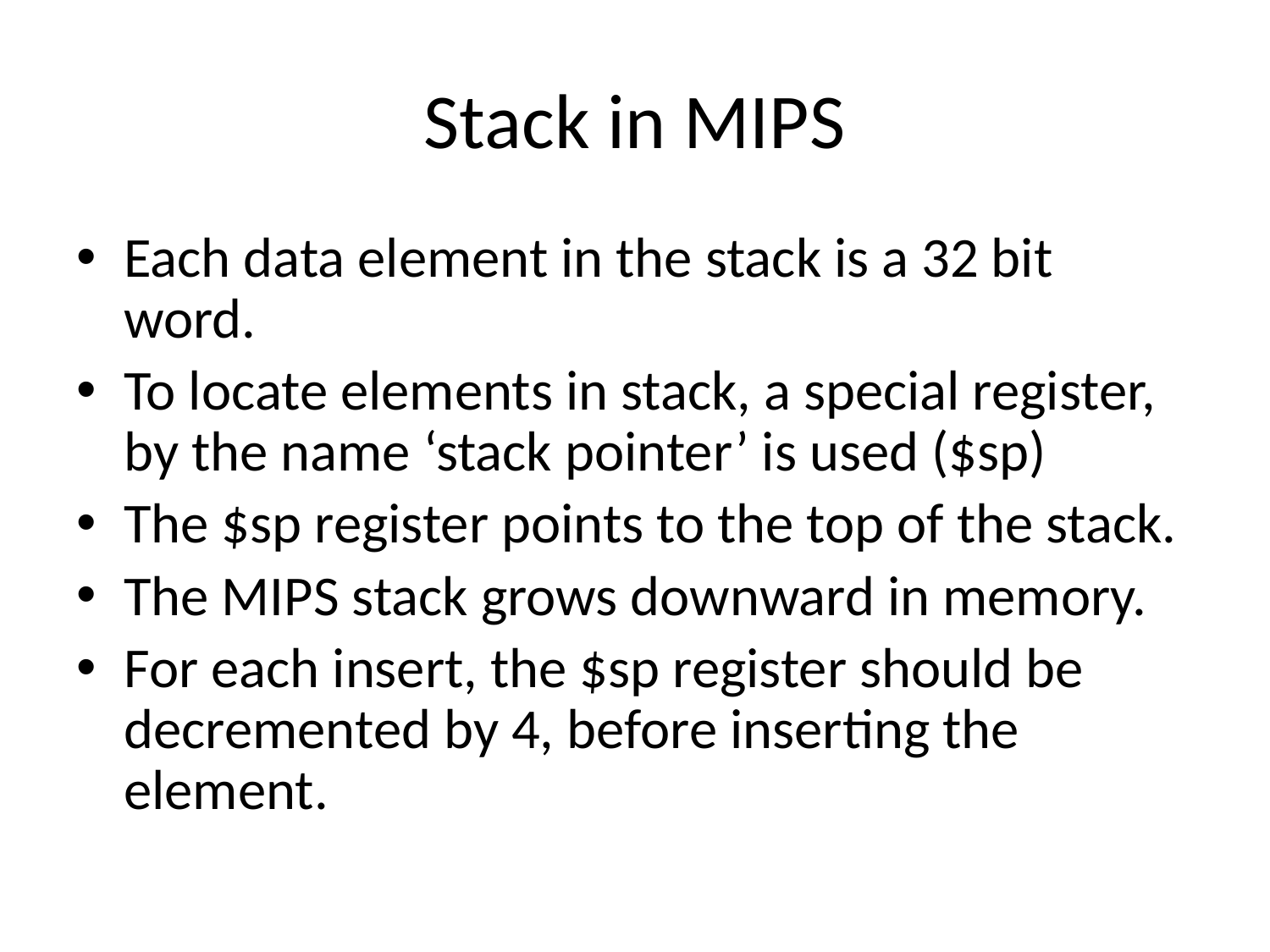

# Stack in MIPS
Each data element in the stack is a 32 bit word.
To locate elements in stack, a special register, by the name ‘stack pointer’ is used ($sp)
The $sp register points to the top of the stack.
The MIPS stack grows downward in memory.
For each insert, the $sp register should be decremented by 4, before inserting the element.